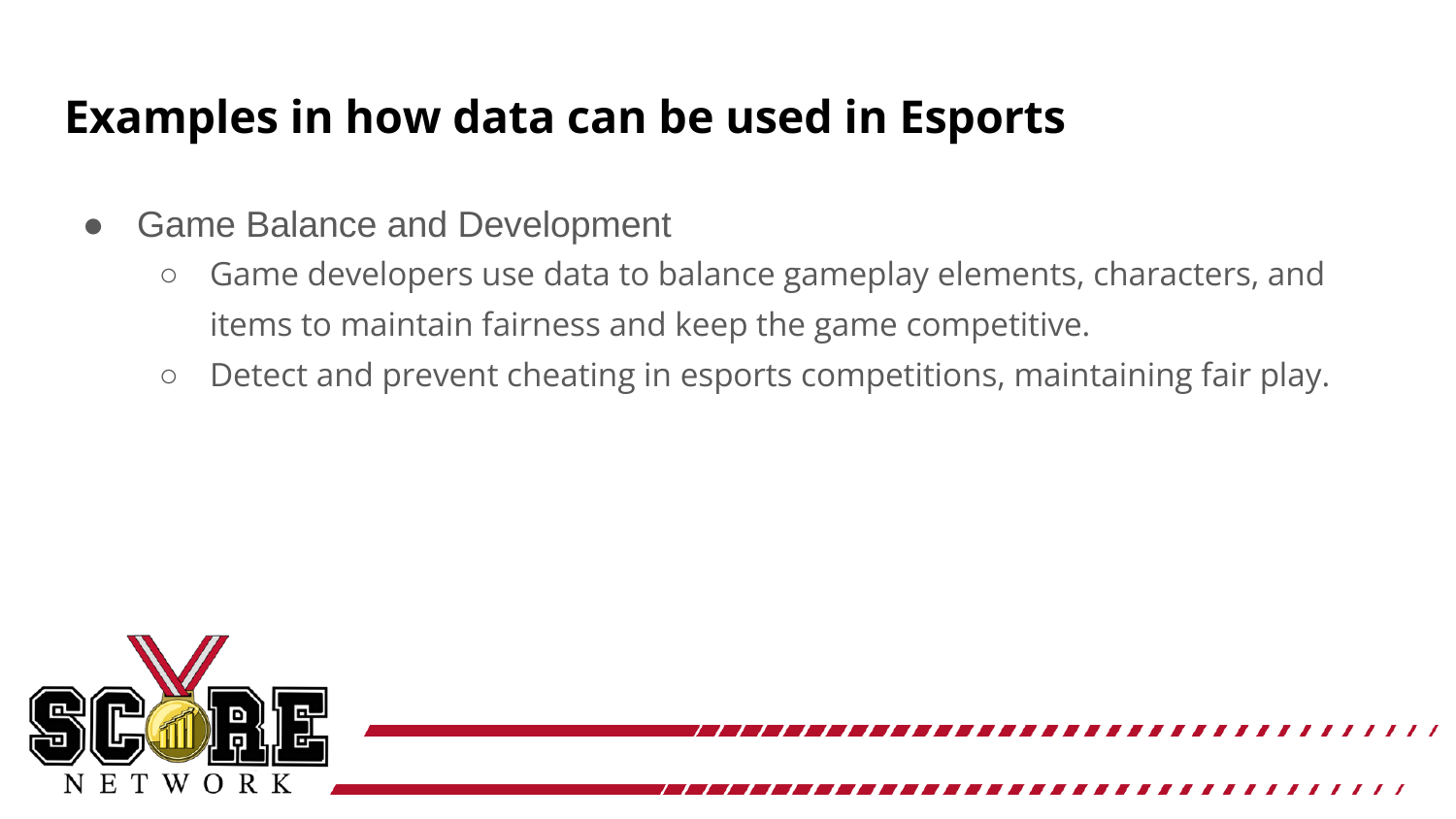

# Examples in how data can be used in Esports
Game Balance and Development
Game developers use data to balance gameplay elements, characters, and items to maintain fairness and keep the game competitive.
Detect and prevent cheating in esports competitions, maintaining fair play.